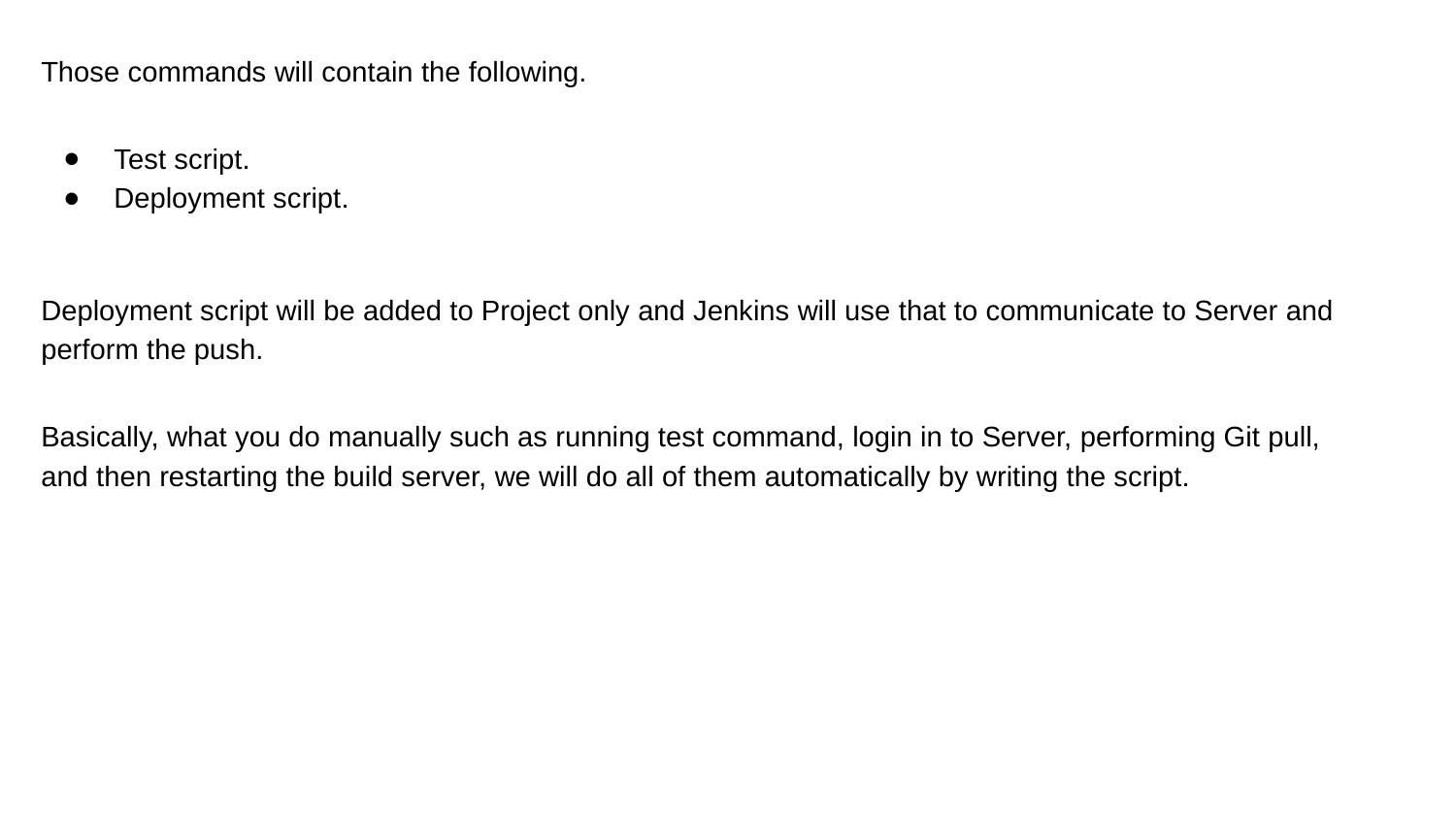

Those commands will contain the following.
Test script.
Deployment script.
Deployment script will be added to Project only and Jenkins will use that to communicate to Server and perform the push.
Basically, what you do manually such as running test command, login in to Server, performing Git pull, and then restarting the build server, we will do all of them automatically by writing the script.